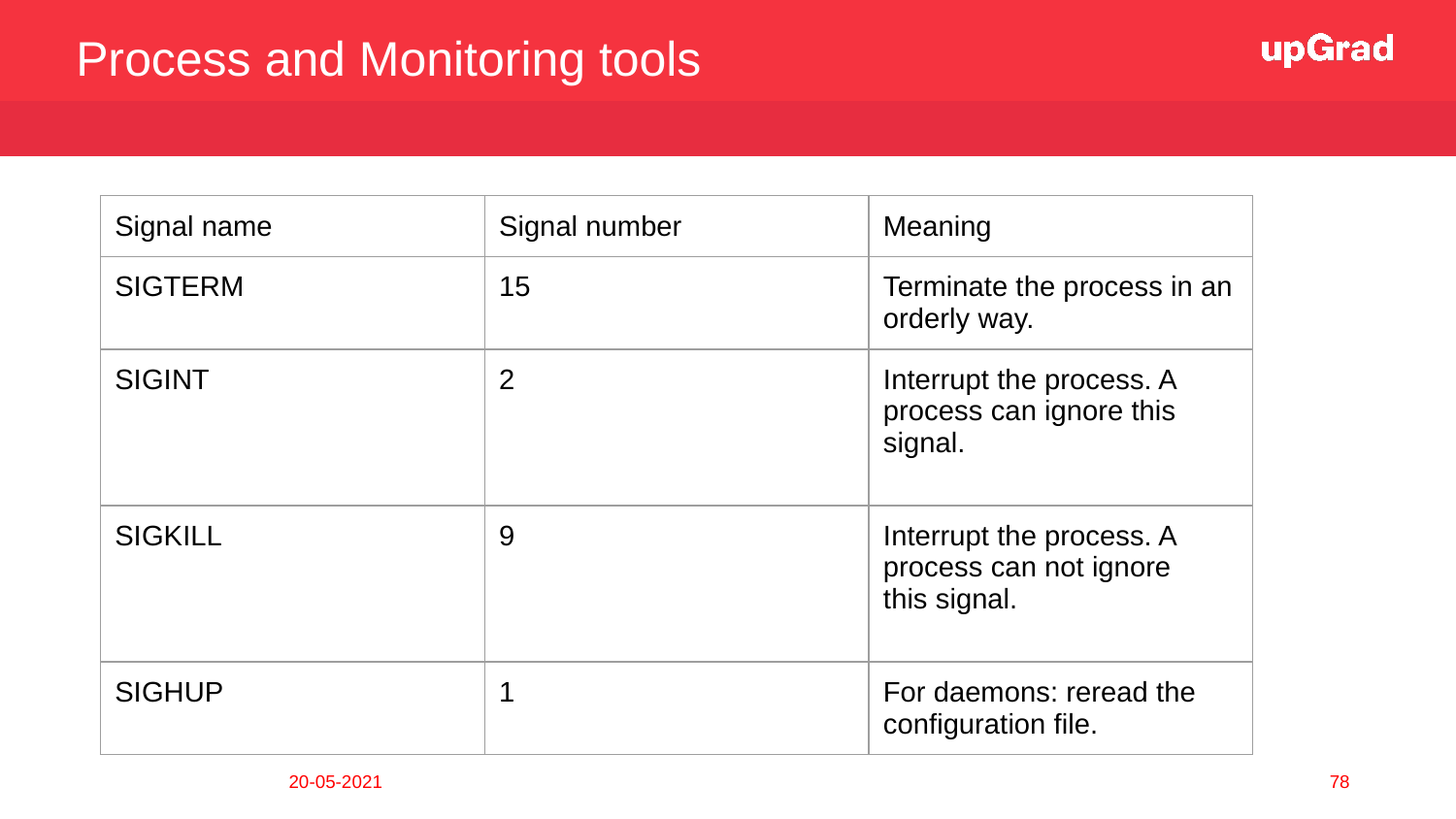

Process and Monitoring tools

| Signal name | Signal number | Meaning |
| --- | --- | --- |
| SIGTERM | 15 | Terminate the process in an orderly way. |
| SIGINT | 2 | Interrupt the process. A process can ignore this signal. |
| SIGKILL | 9 | Interrupt the process. A process can not ignore this signal. |
| SIGHUP | 1 | For daemons: reread the configuration file. |
78
20-05-2021